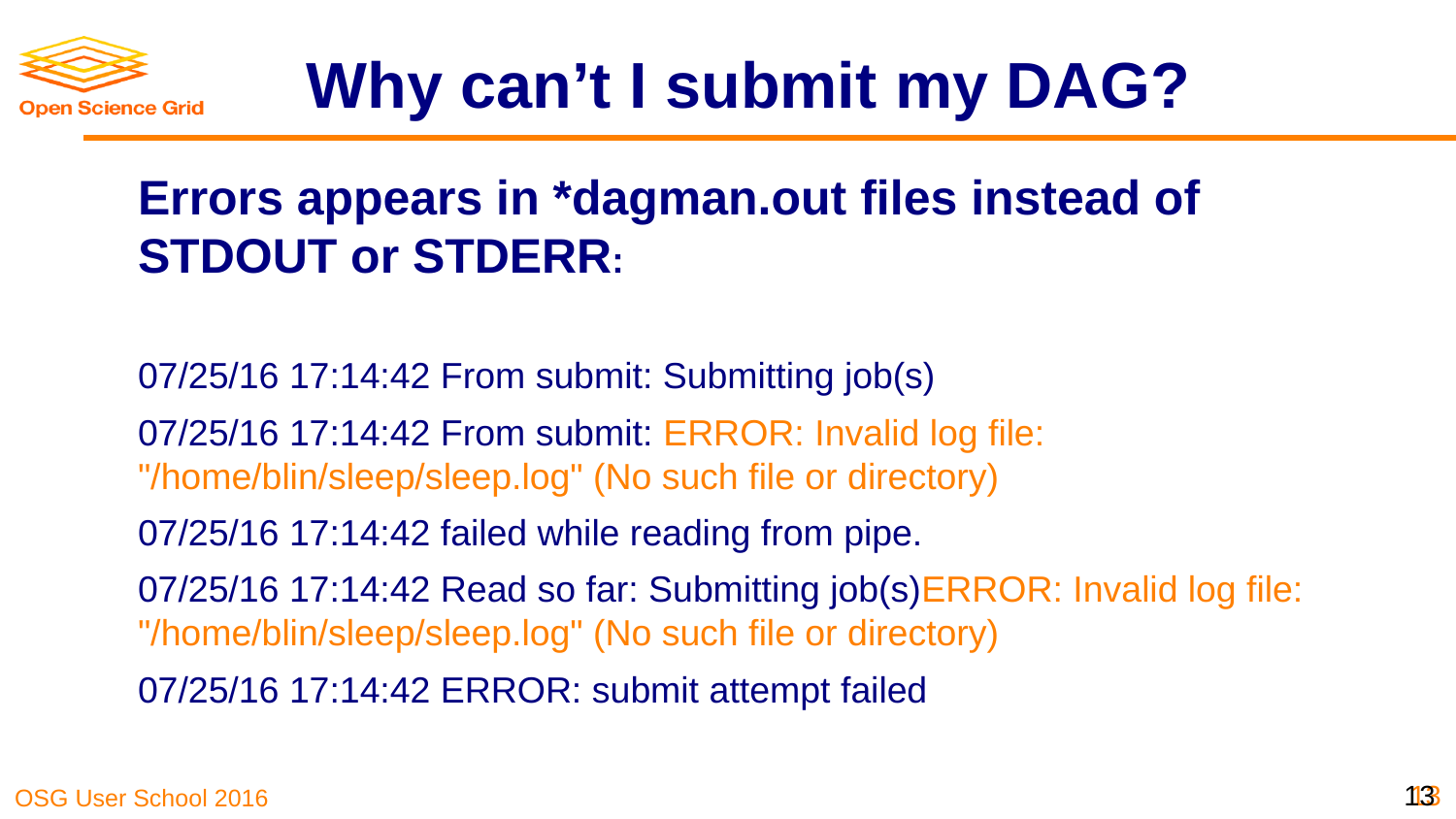

# Why can’t I submit my DAG?
Errors appears in *dagman.out files instead of STDOUT or STDERR:

07/25/16 17:14:42 From submit: Submitting job(s)
07/25/16 17:14:42 From submit: ERROR: Invalid log file: "/home/blin/sleep/sleep.log" (No such file or directory)
07/25/16 17:14:42 failed while reading from pipe.
07/25/16 17:14:42 Read so far: Submitting job(s)ERROR: Invalid log file: "/home/blin/sleep/sleep.log" (No such file or directory)
07/25/16 17:14:42 ERROR: submit attempt failed
13
13